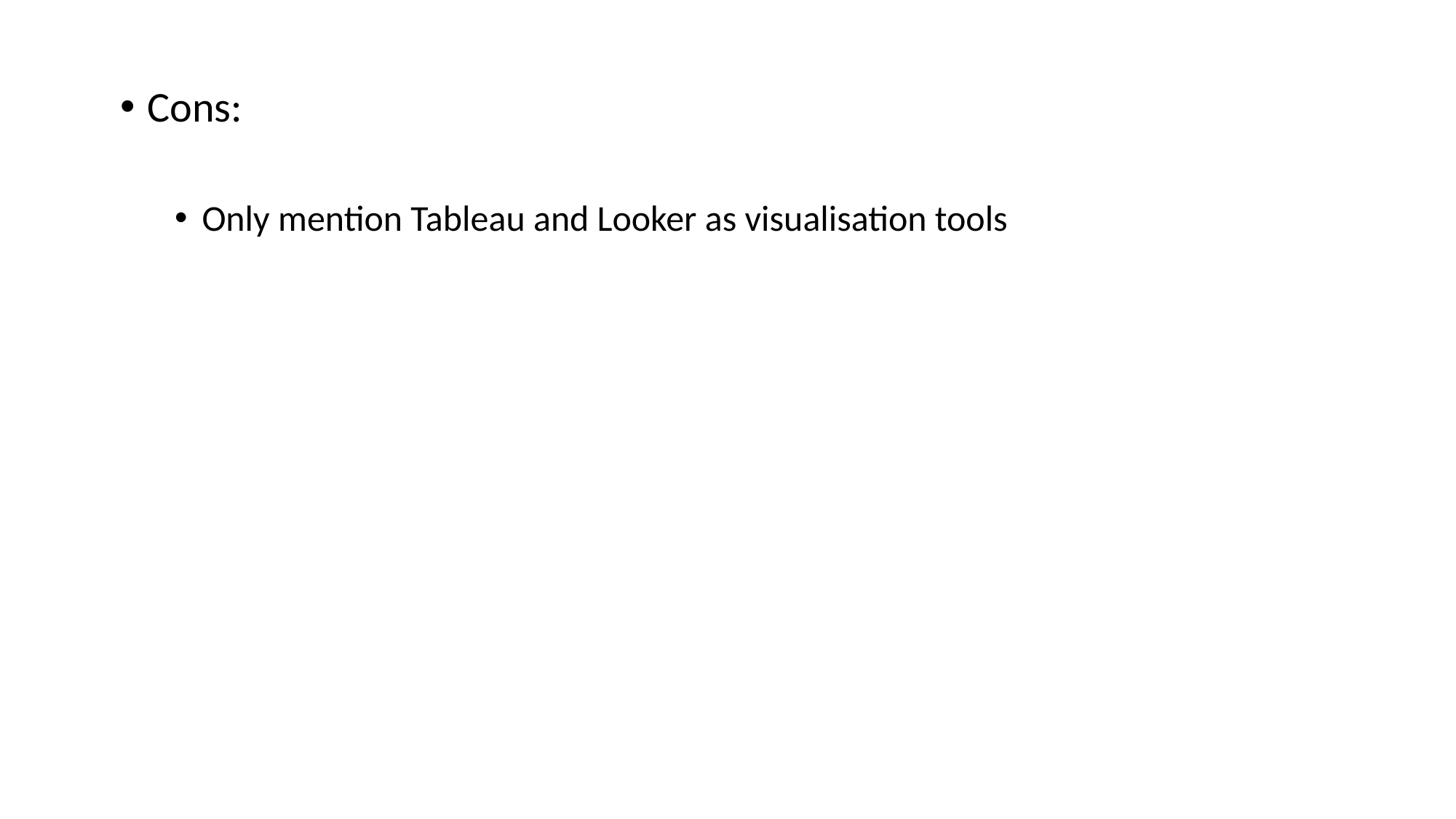

Cons:

Only mention Tableau and Looker as visualisation tools